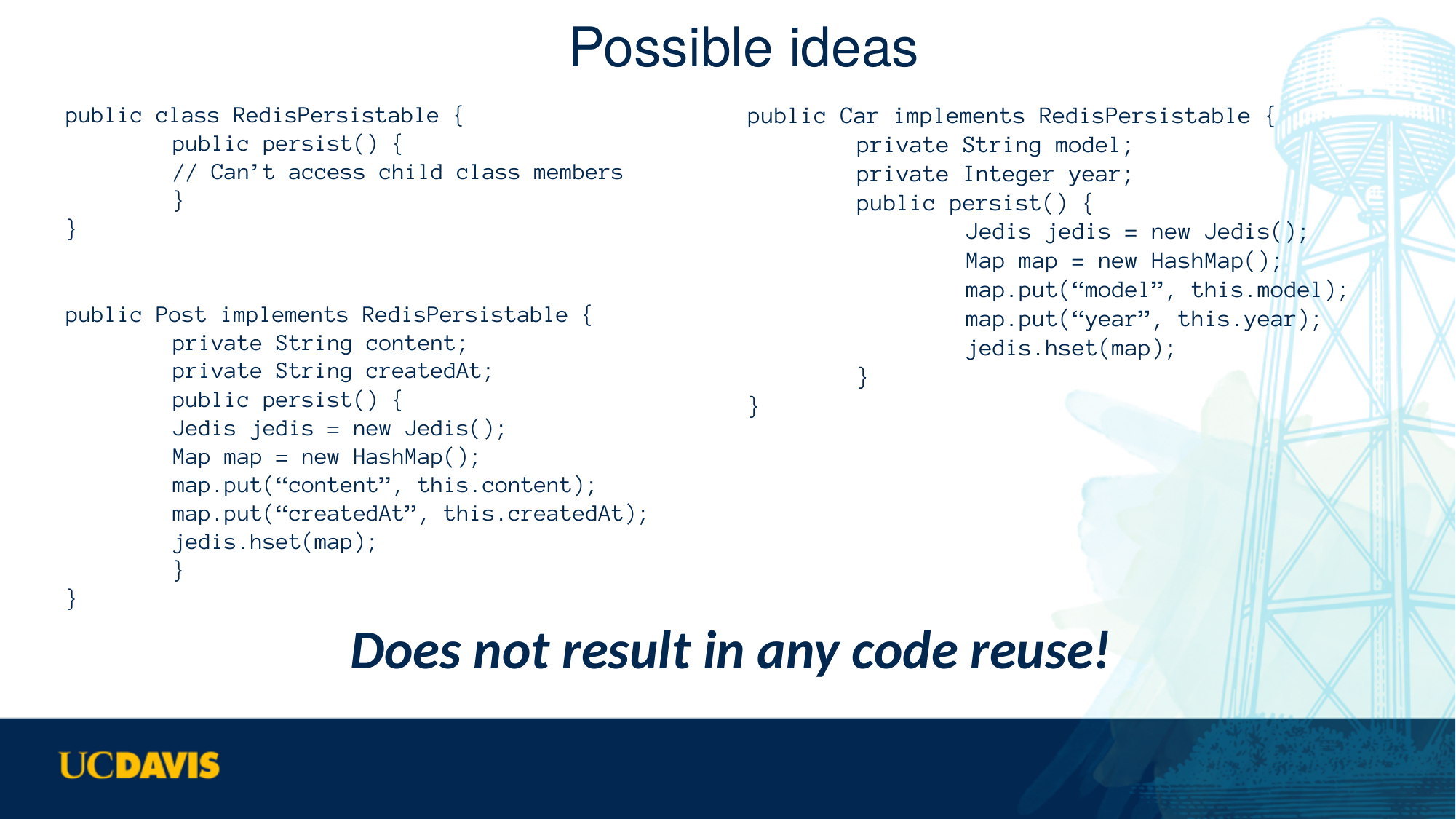

# Possible ideas
public class RedisPersistable {
	public persist() {
		// Can’t access child class members
	}
}
public Post implements RedisPersistable {
	private String content;
 	private String createdAt;
	public persist() {
		Jedis jedis = new Jedis();
		Map map = new HashMap();
		map.put(“content”, this.content);
		map.put(“createdAt”, this.createdAt);
		jedis.hset(map);
	}
}

public Car implements RedisPersistable {
	private String model;
 	private Integer year;
	public persist() {
		Jedis jedis = new Jedis();
		Map map = new HashMap();
		map.put(“model”, this.model);
		map.put(“year”, this.year);
		jedis.hset(map);
	}
}

Does not result in any code reuse!